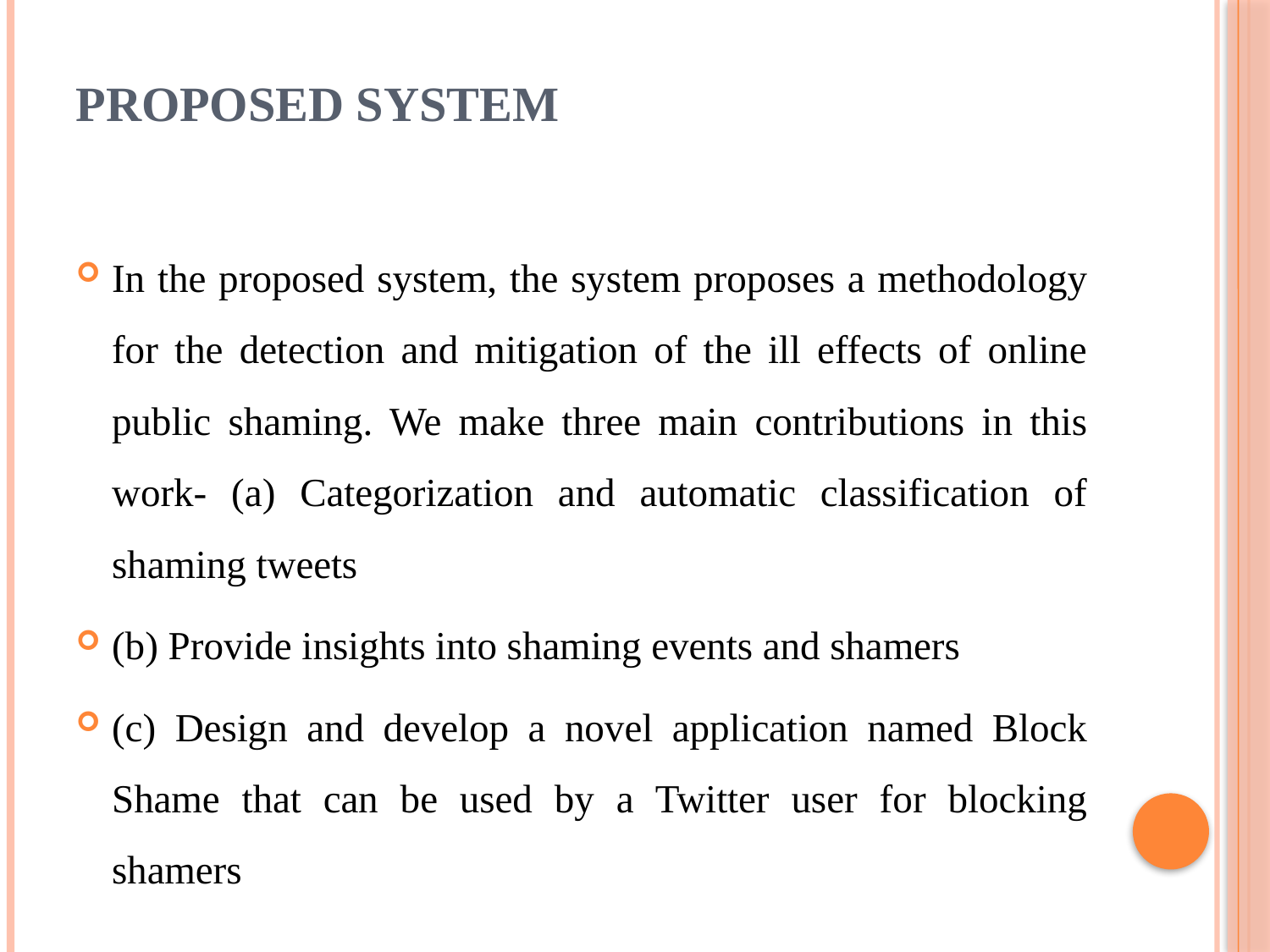

# PROPOSED SYSTEM
In the proposed system, the system proposes a methodology for the detection and mitigation of the ill effects of online public shaming. We make three main contributions in this work- (a) Categorization and automatic classification of shaming tweets
(b) Provide insights into shaming events and shamers
(c) Design and develop a novel application named Block Shame that can be used by a Twitter user for blocking shamers